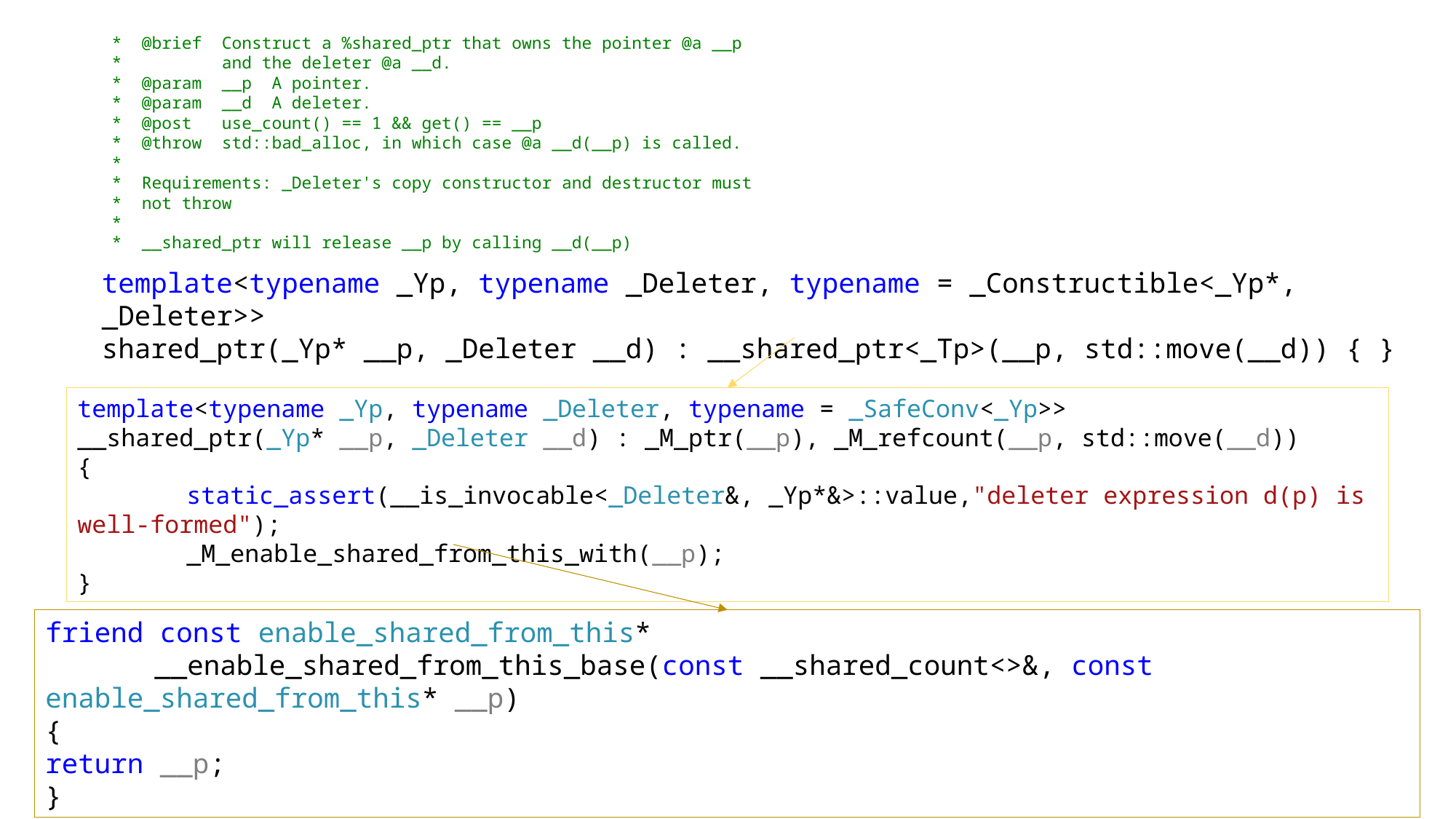

*  @brief  Construct a %shared_ptr that owns the pointer @a __p
 *          and the deleter @a __d.
 *  @param  __p  A pointer.
 *  @param  __d  A deleter.
 *  @post   use_count() == 1 && get() == __p
 *  @throw  std::bad_alloc, in which case @a __d(__p) is called.
 *
 *  Requirements: _Deleter's copy constructor and destructor must
 *  not throw
 *
 *  __shared_ptr will release __p by calling __d(__p)
template<typename _Yp, typename _Deleter, typename = _Constructible<_Yp*, _Deleter>>
shared_ptr(_Yp* __p, _Deleter __d) : __shared_ptr<_Tp>(__p, std::move(__d)) { }
template<typename _Yp, typename _Deleter, typename = _SafeConv<_Yp>>
__shared_ptr(_Yp* __p, _Deleter __d) : _M_ptr(__p), _M_refcount(__p, std::move(__d))
{
	static_assert(__is_invocable<_Deleter&, _Yp*&>::value,"deleter expression d(p) is well-formed");
	_M_enable_shared_from_this_with(__p);
}
friend const enable_shared_from_this*
	__enable_shared_from_this_base(const __shared_count<>&, const enable_shared_from_this* __p)
{
return __p;
}